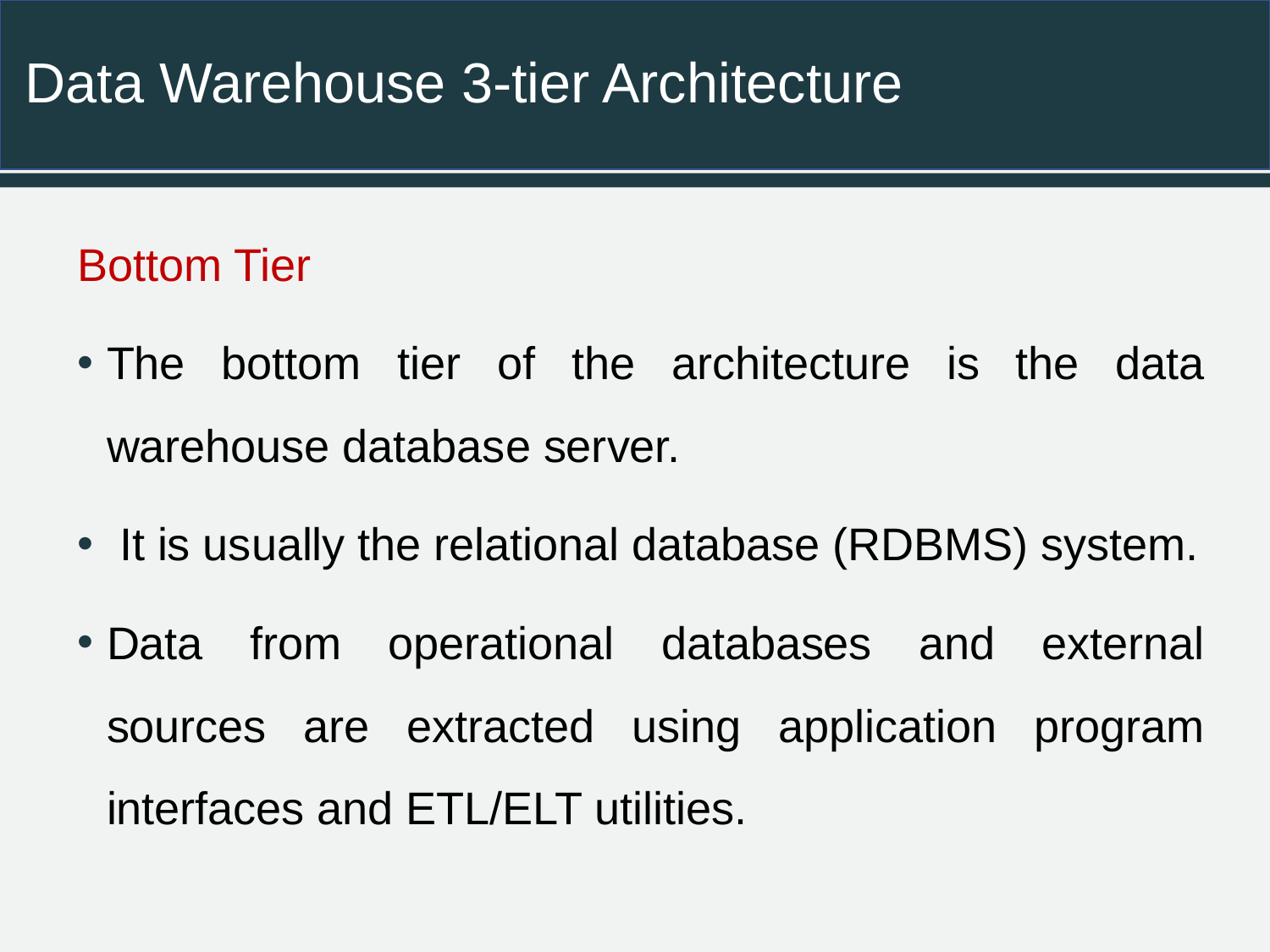

# Data Warehouse 3-tier Architecture
Bottom Tier
The bottom tier of the architecture is the data warehouse database server.
 It is usually the relational database (RDBMS) system.
Data from operational databases and external sources are extracted using application program interfaces and ETL/ELT utilities.